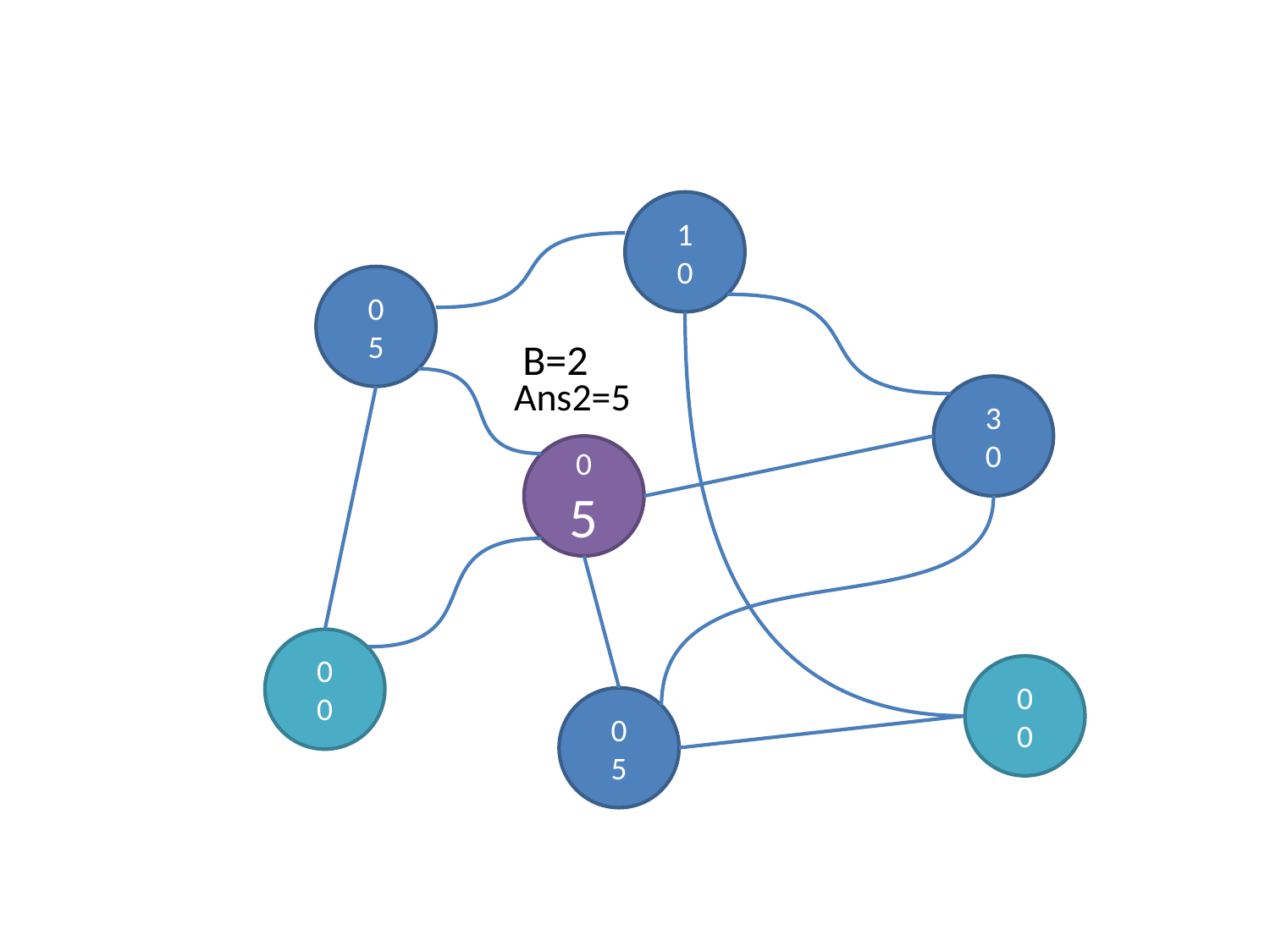

1
0
0
5
B=2
Ans2=5
3
0
0
5
0
0
0
0
0
5